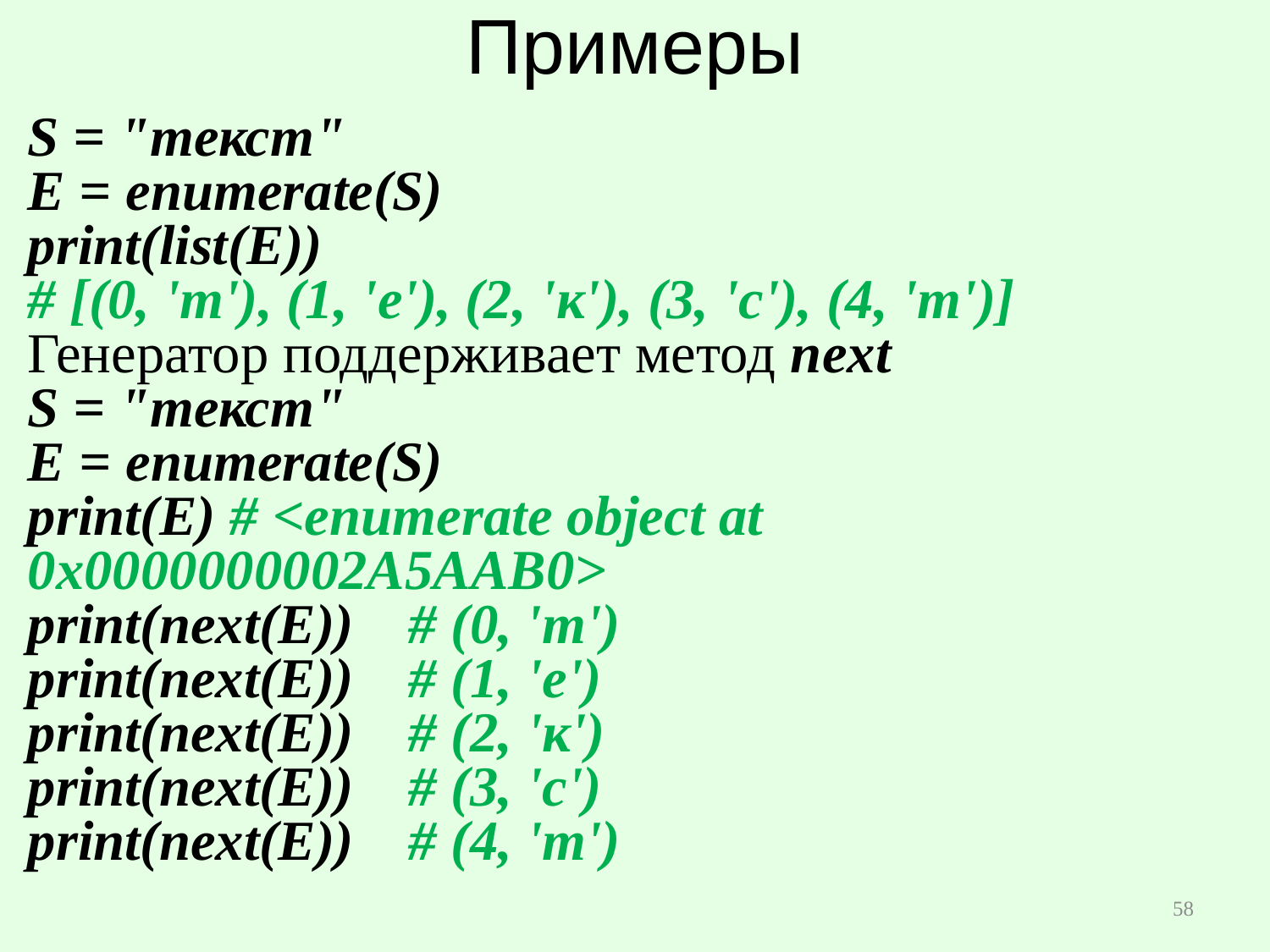

# Примеры
S = "текст"
E = enumerate(S)
print(list(E))
# [(0, 'т'), (1, 'е'), (2, 'к'), (3, 'с'), (4, 'т')]
Генератор поддерживает метод next
S = "текст"
E = enumerate(S)
print(E) # <enumerate object at 0x0000000002A5AAB0>
print(next(E)) 	# (0, 'т')
print(next(E))	# (1, 'е')
print(next(E)) 	# (2, 'к')
print(next(E))	# (3, 'с')
print(next(E))	# (4, 'т')
58